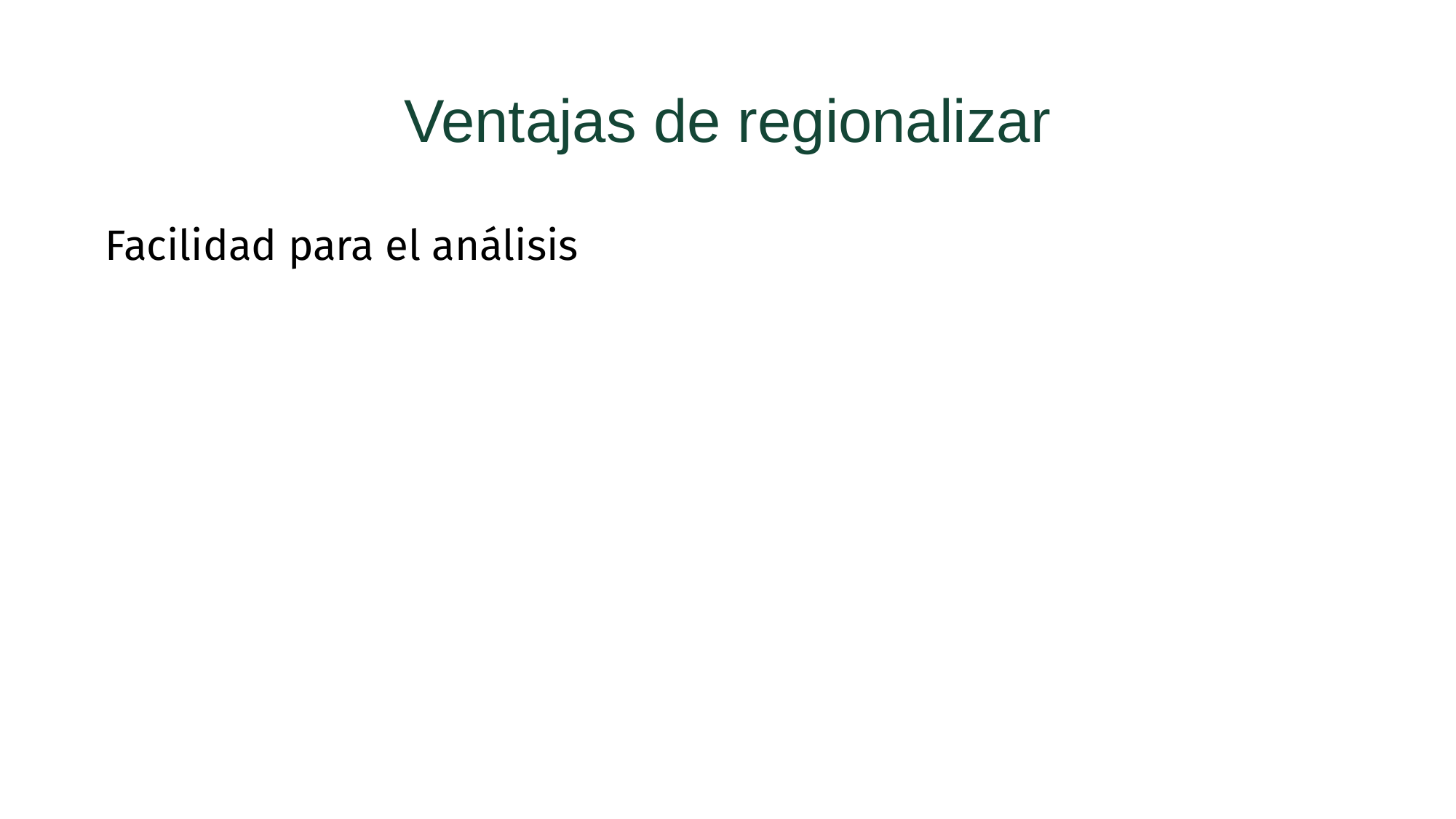

# Ventajas de regionalizar
Facilidad para el análisis